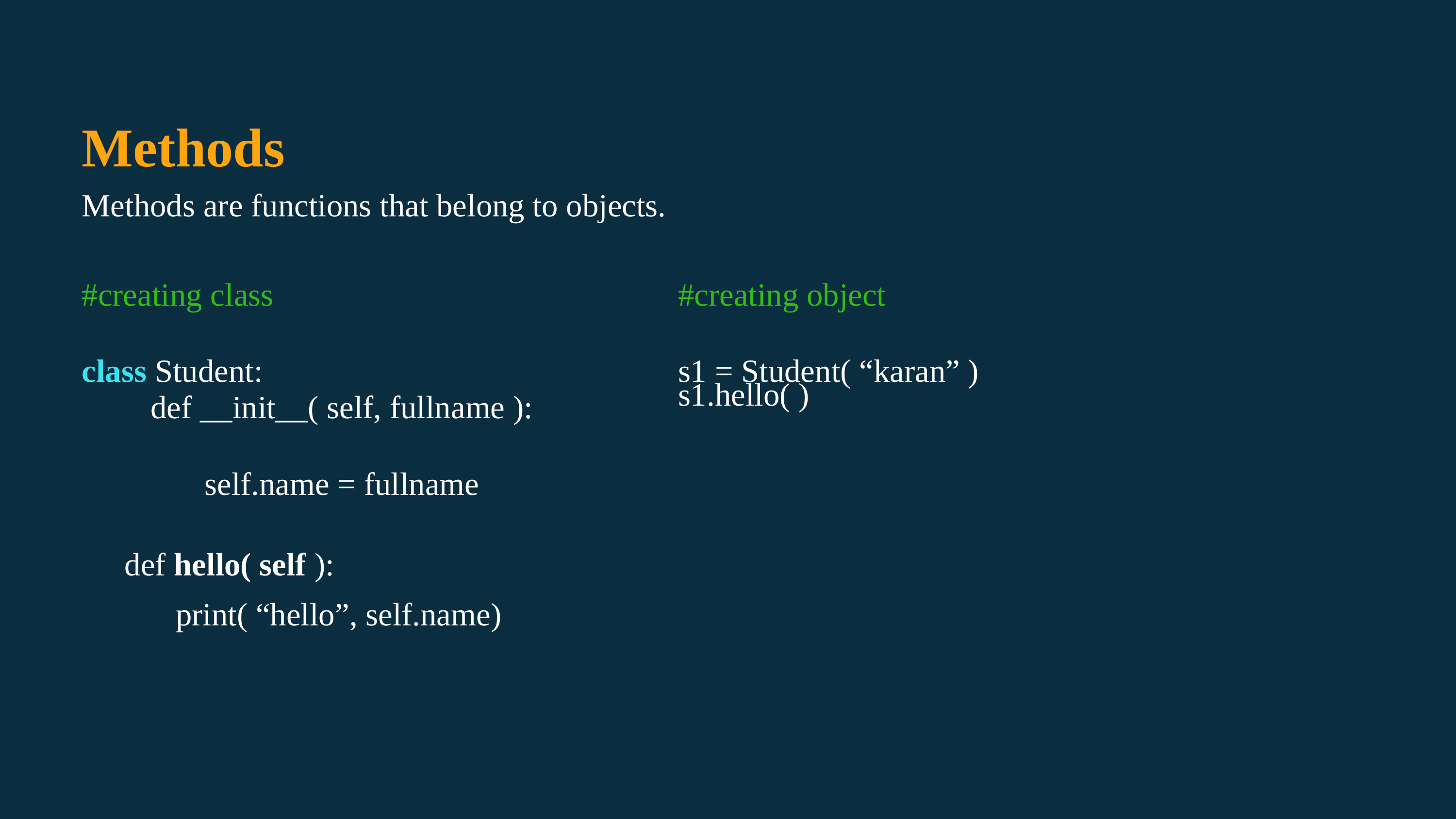

Methods
Methods are functions that belong to objects.
#creating class class Student:
#creating object
s1 = Student( “karan” )
s1.hello( )
def __init__( self, fullname ):
self.name = fullname

def hello( self ):
print( “hello”, self.name)